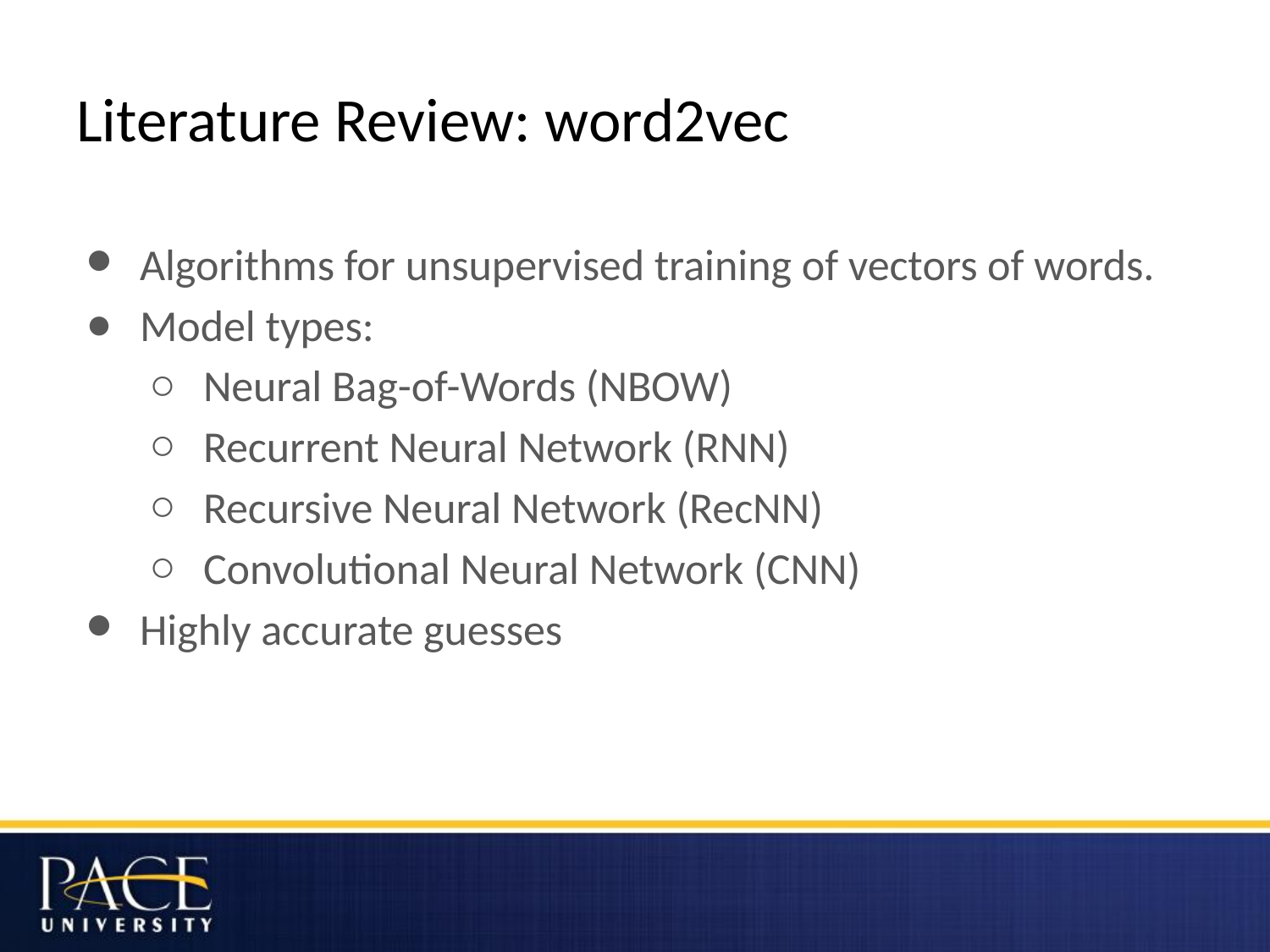

# Literature Review: word2vec
Algorithms for unsupervised training of vectors of words.
Model types:
Neural Bag-of-Words (NBOW)
Recurrent Neural Network (RNN)
Recursive Neural Network (RecNN)
Convolutional Neural Network (CNN)
Highly accurate guesses